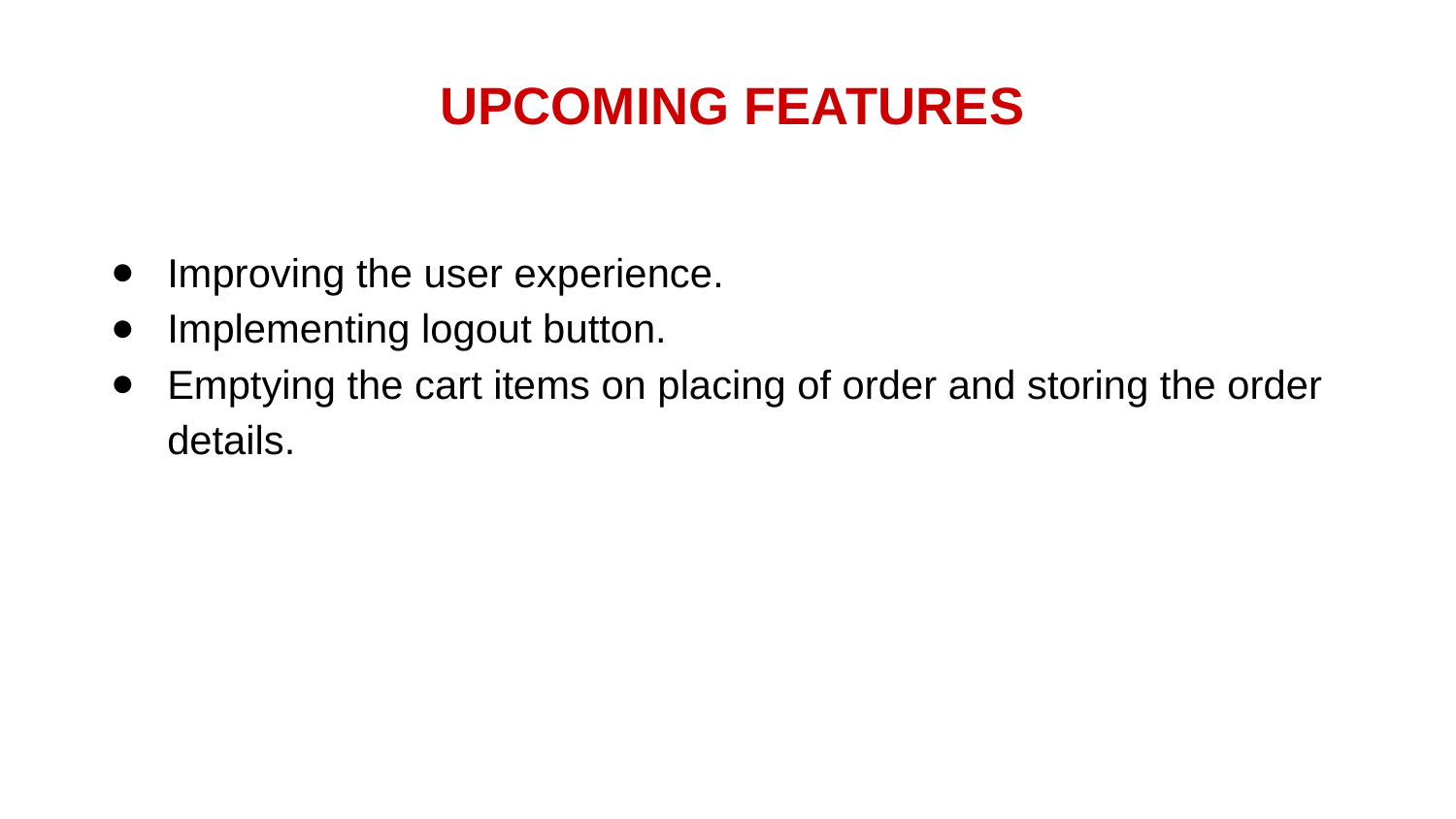

UPCOMING FEATURES

Improving the user experience.
Implementing logout button.
Emptying the cart items on placing of order and storing the order details.